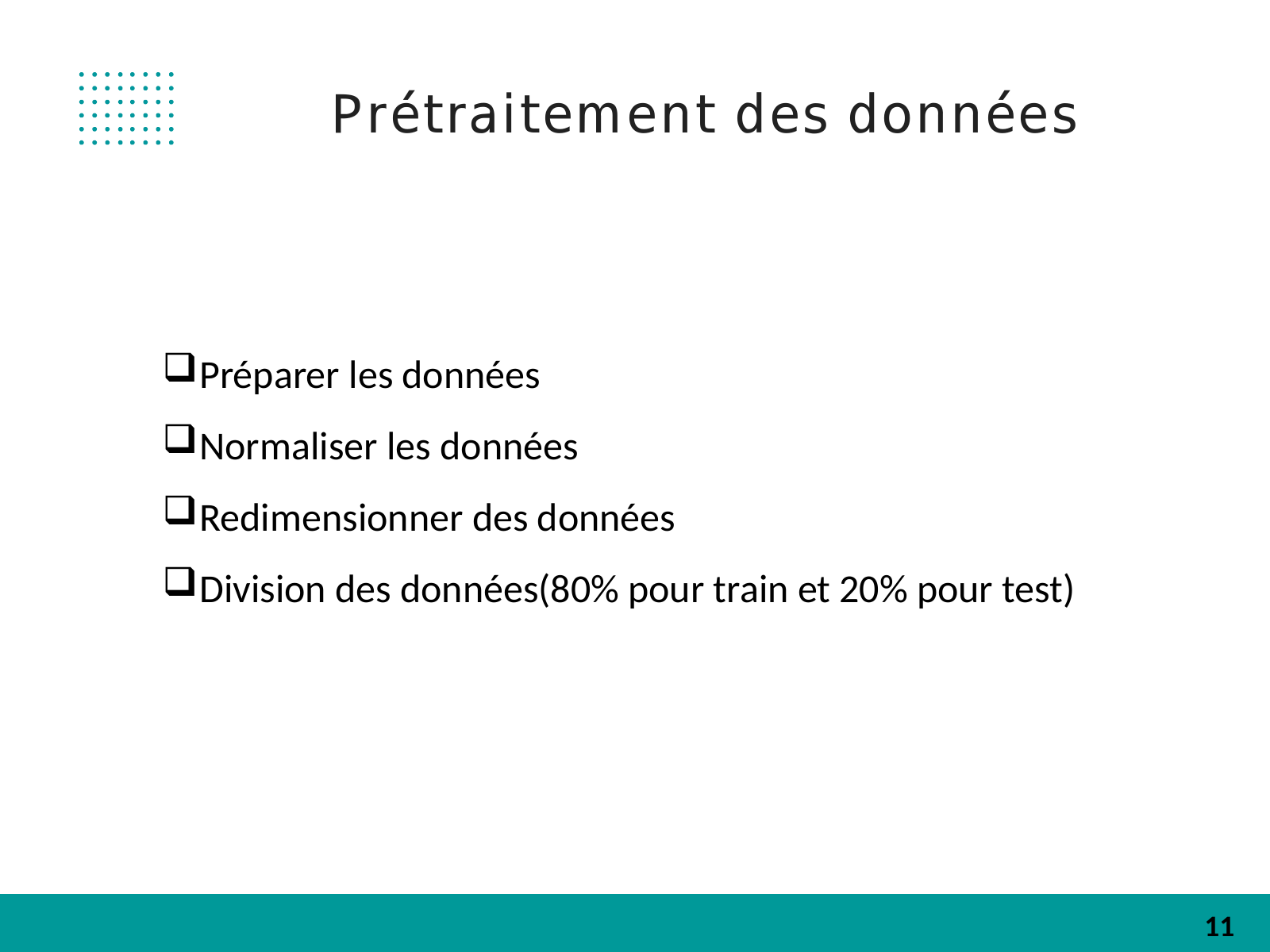

Prétraitement des données

Préparer les données
Normaliser les données
Redimensionner des données
Division des données(80% pour train et 20% pour test)

11